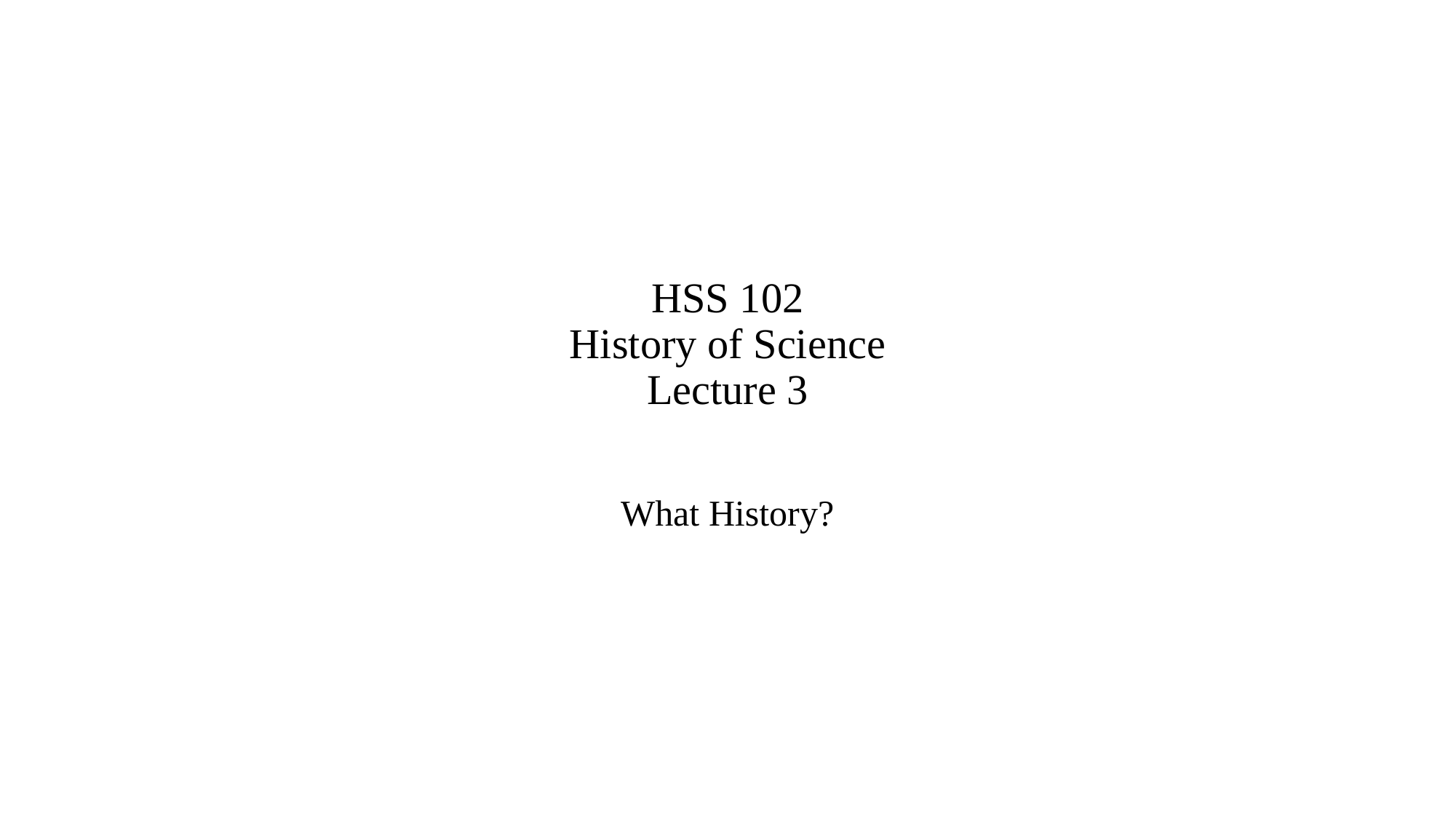

# HSS 102 History of Science Lecture 3

What History?